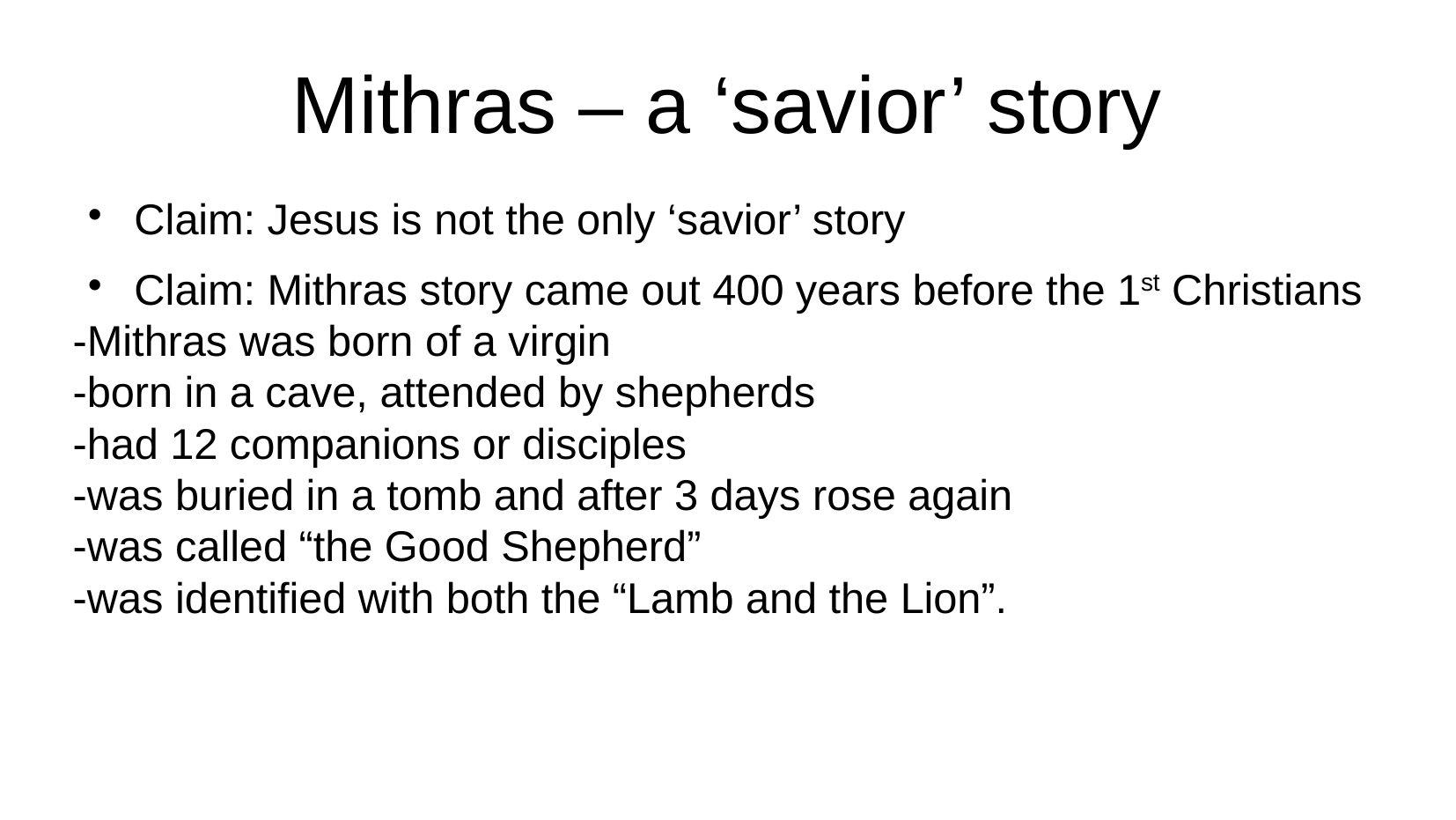

# Mithras – a ‘savior’ story
Claim: Jesus is not the only ‘savior’ story
Claim: Mithras story came out 400 years before the 1st Christians
-Mithras was born of a virgin
-born in a cave, attended by shepherds
-had 12 companions or disciples
-was buried in a tomb and after 3 days rose again
-was called “the Good Shepherd”
-was identified with both the “Lamb and the Lion”.